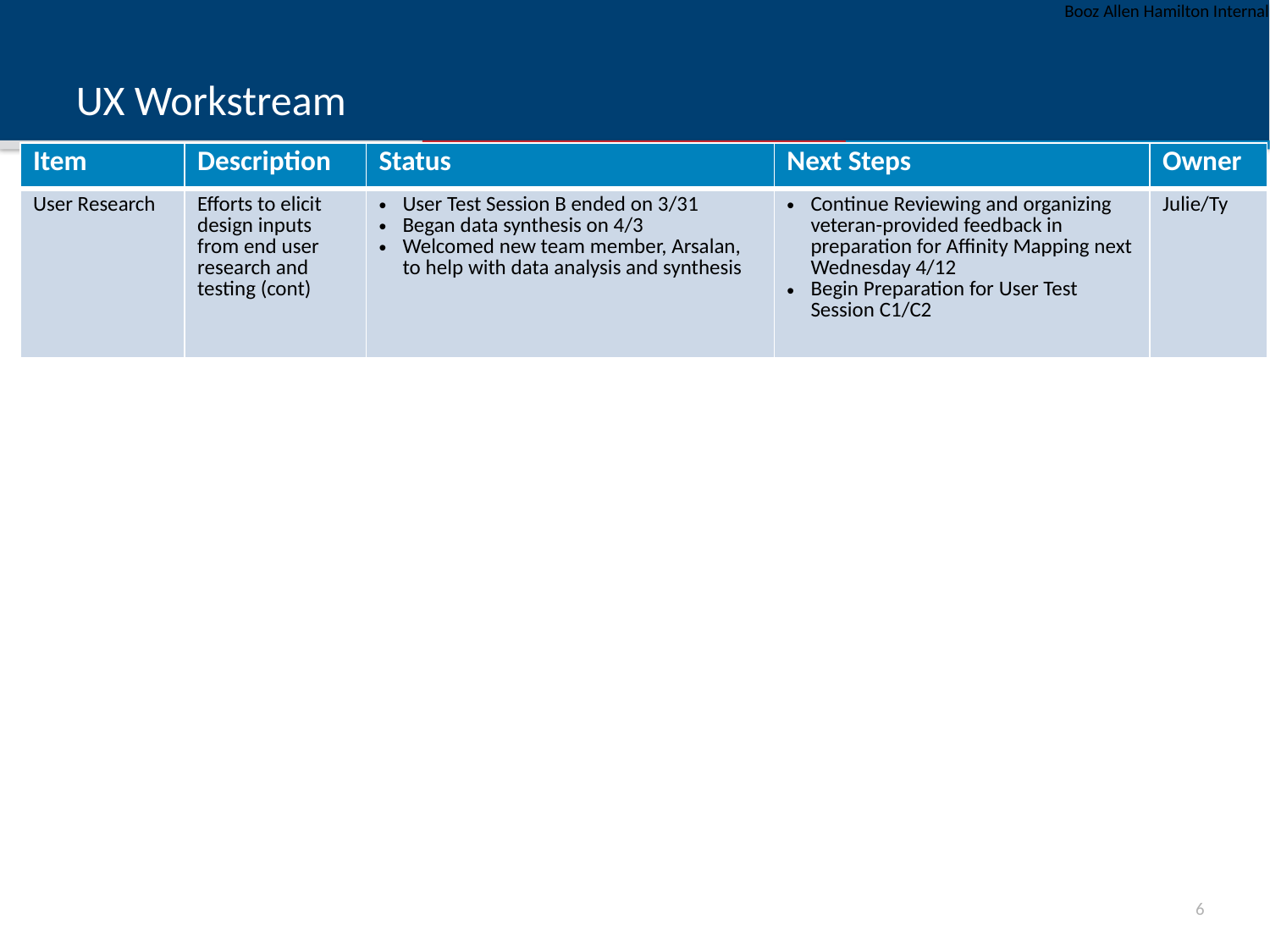

# UX Workstream
| Item | Description | Status | Next Steps | Owner |
| --- | --- | --- | --- | --- |
| User Research | Efforts to elicit design inputs from end user research and testing (cont) | User Test Session B ended on 3/31 Began data synthesis on 4/3 Welcomed new team member, Arsalan, to help with data analysis and synthesis | Continue Reviewing and organizing veteran-provided feedback in preparation for Affinity Mapping next Wednesday 4/12 Begin Preparation for User Test Session C1/C2 | Julie/Ty |
6